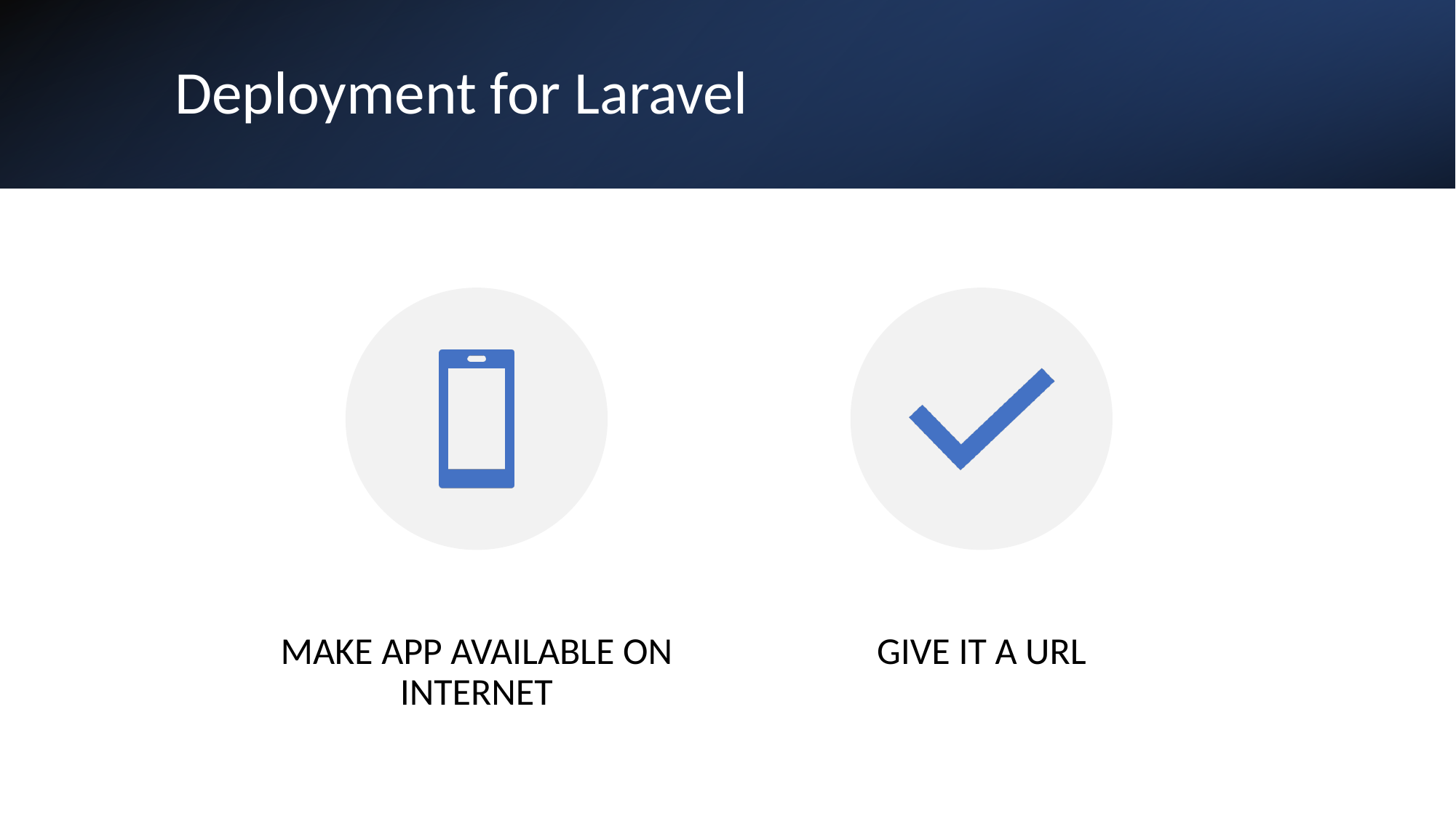

# Deployment for Laravel
Make app available on internet
Give it a URL
DevOps: deployment